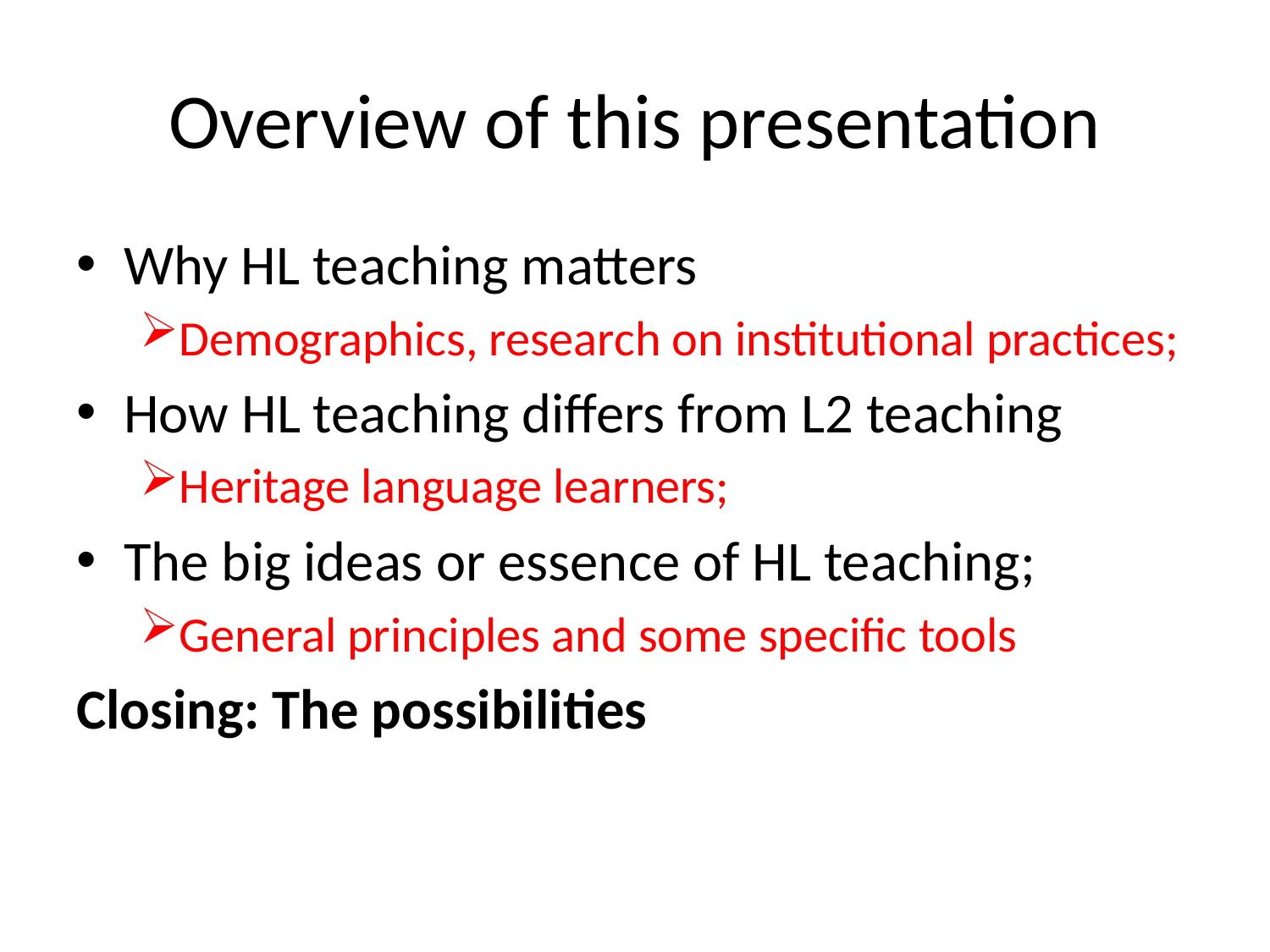

# Overview of this presentation
Why HL teaching matters
Demographics, research on institutional practices;
How HL teaching differs from L2 teaching
Heritage language learners;
The big ideas or essence of HL teaching;
General principles and some specific tools
Closing: The possibilities